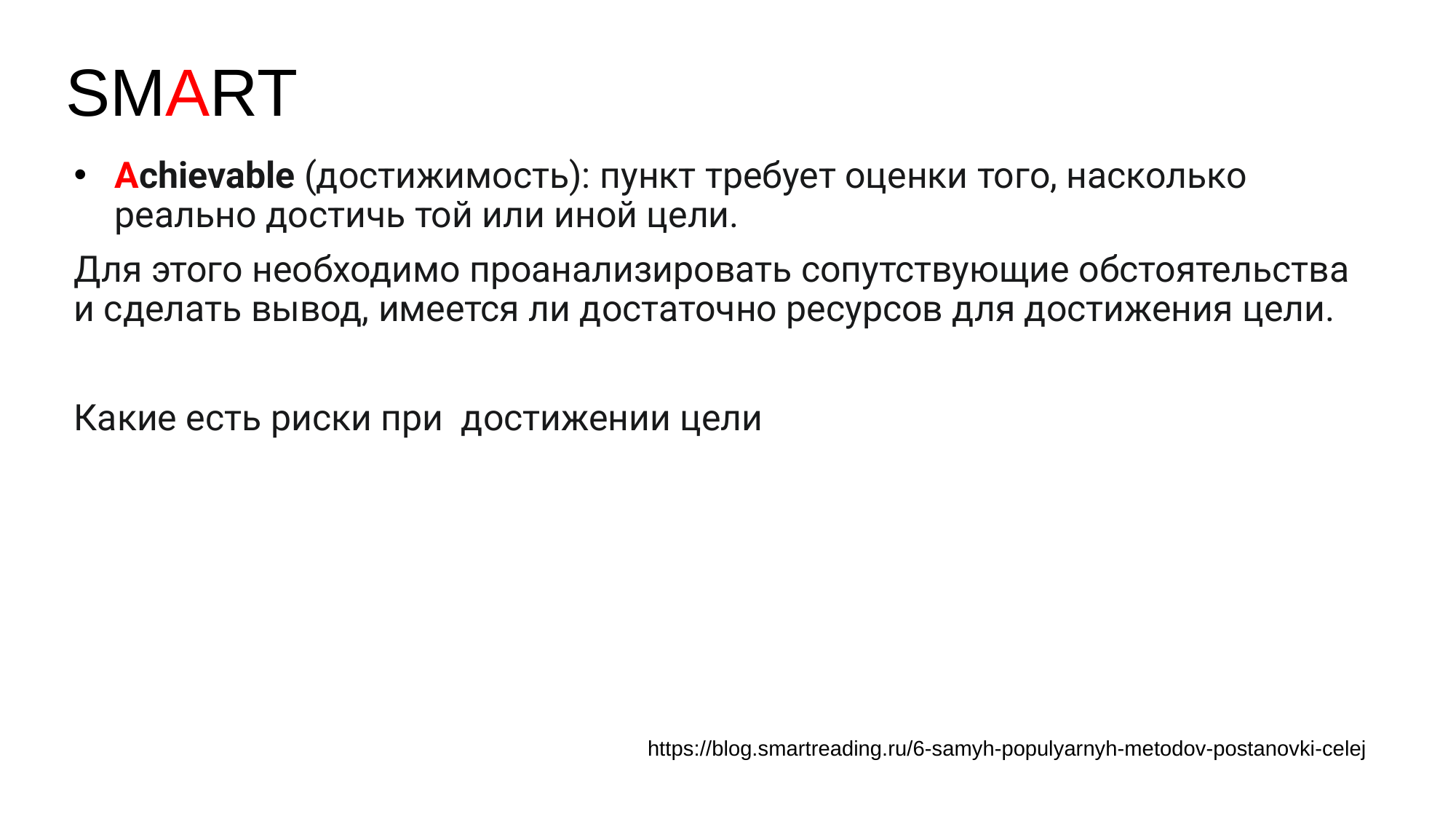

# SMART
Achievable (достижимость): пункт требует оценки того, насколько реально достичь той или иной цели.
Для этого необходимо проанализировать сопутствующие обстоятельства и сделать вывод, имеется ли достаточно ресурсов для достижения цели.

Какие есть риски при  достижении цели
https://blog.smartreading.ru/6-samyh-populyarnyh-metodov-postanovki-celej